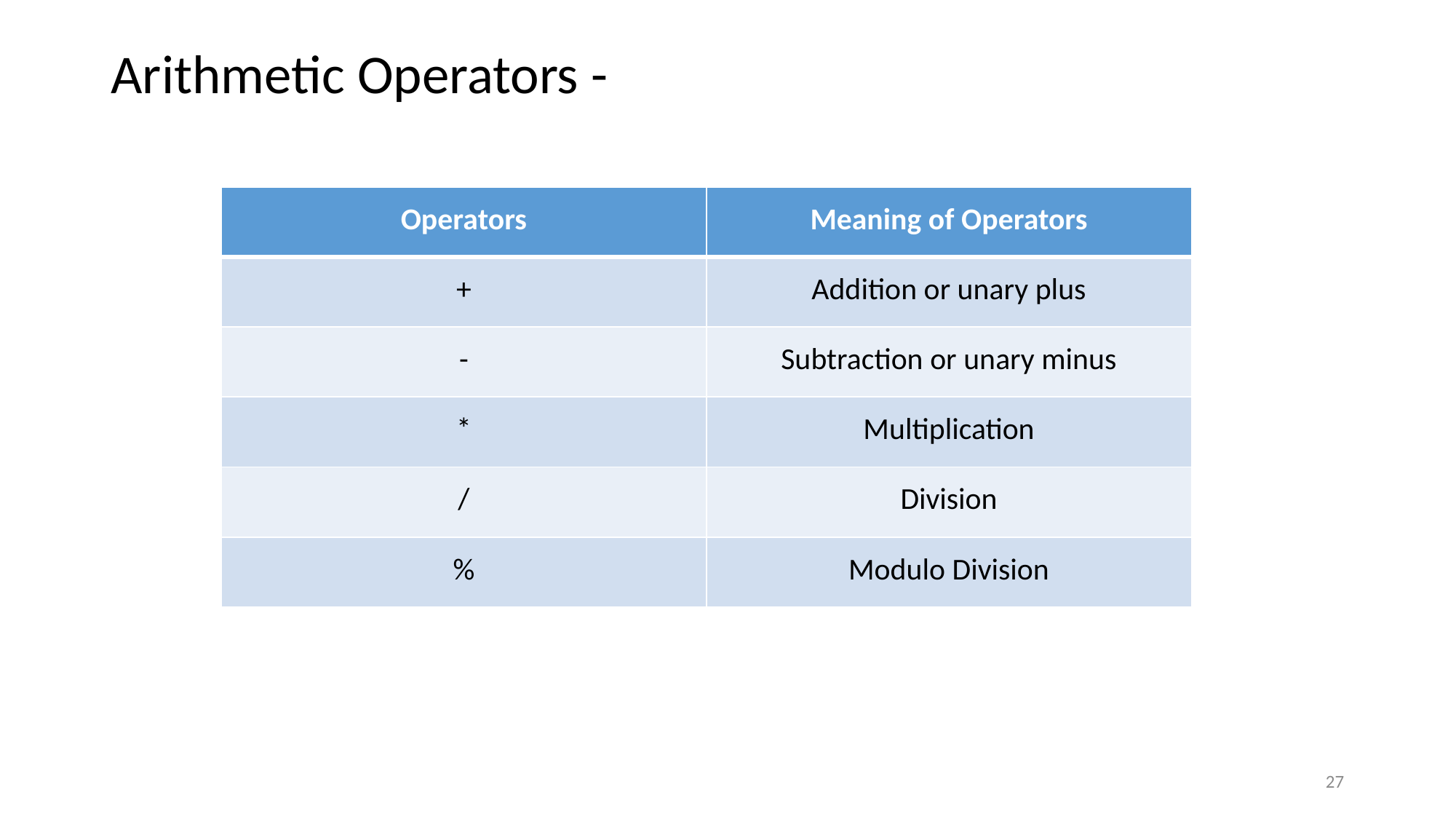

# Arithmetic Operators -
| Operators | Meaning of Operators |
| --- | --- |
| + | Addition or unary plus |
| - | Subtraction or unary minus |
| \* | Multiplication |
| / | Division |
| % | Modulo Division |

27